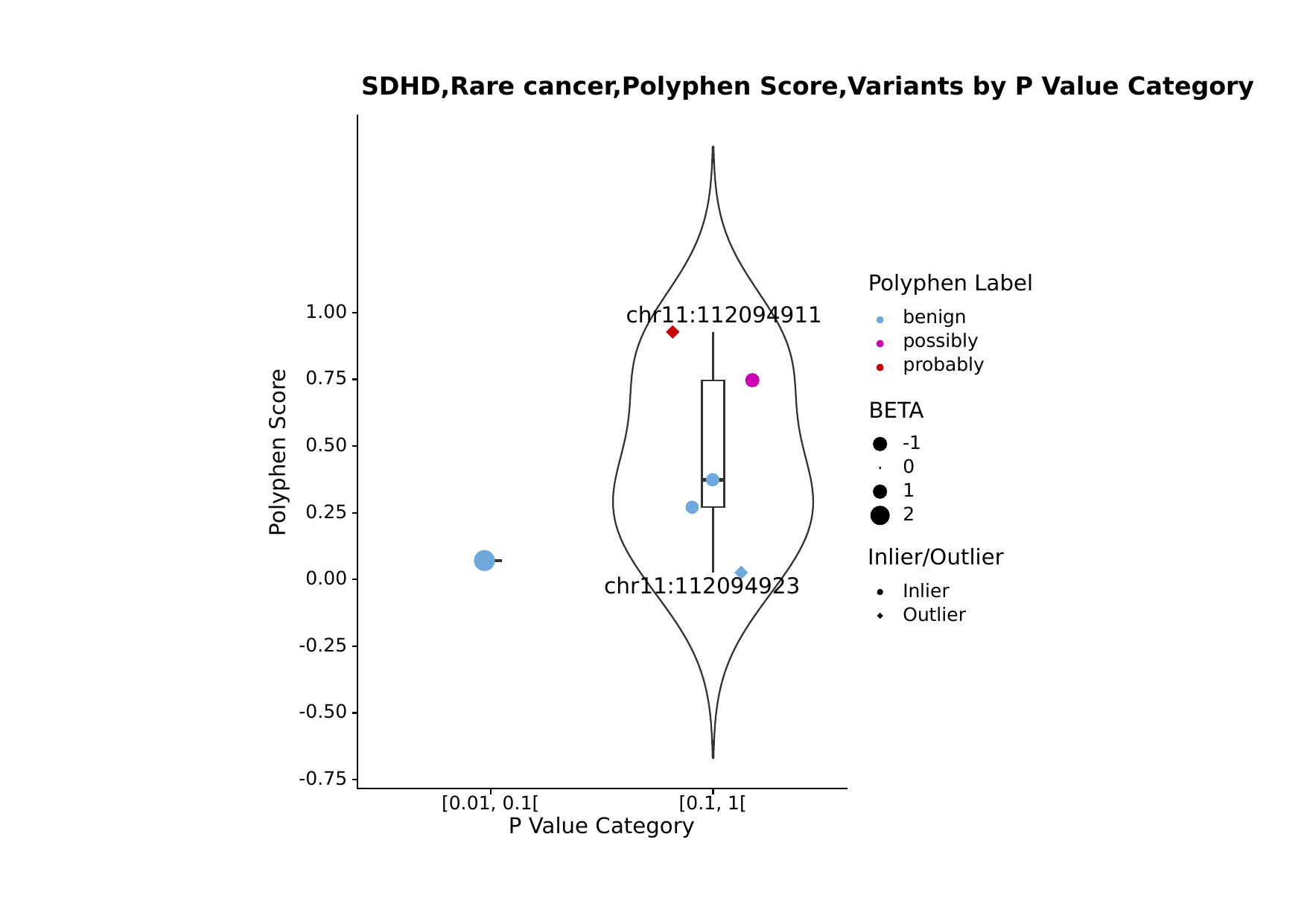

SDHD,Rare cancer,Polyphen Score,Variants by P Value Category

Polyphen Label
1.00
chr11:112094911
benign

possibly

probably

0.75

BETA
-1

0.50
Polyphen Score

0

1

0.25

2

Inlier/Outlier

0.00
chr11:112094923

Inlier

Outlier

-0.25

-0.50

-0.75

[0.01, 0.1[
[0.1, 1[
P Value Category